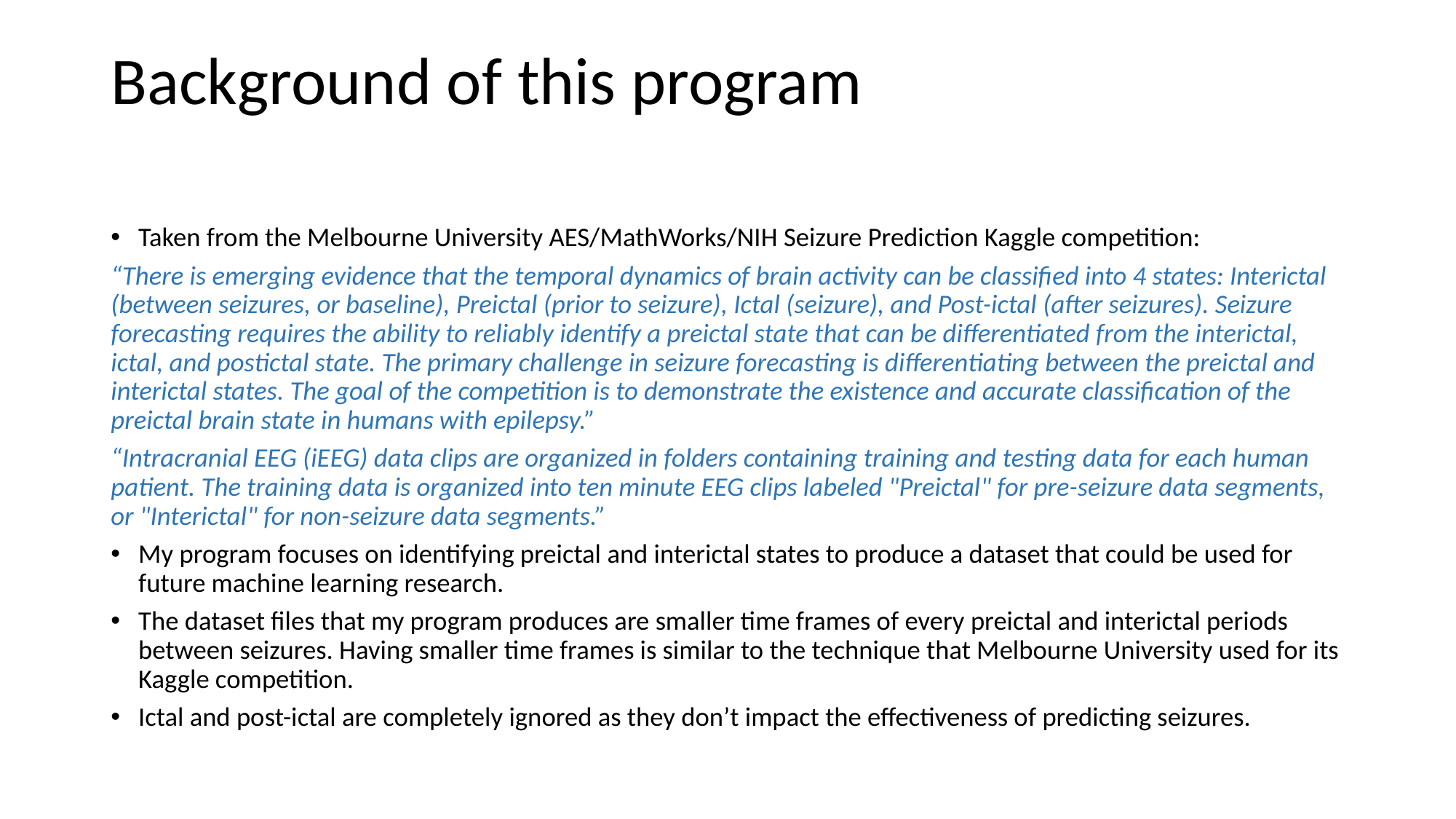

# Background of this program
Taken from the Melbourne University AES/MathWorks/NIH Seizure Prediction Kaggle competition:
“There is emerging evidence that the temporal dynamics of brain activity can be classified into 4 states: Interictal (between seizures, or baseline), Preictal (prior to seizure), Ictal (seizure), and Post-ictal (after seizures). Seizure forecasting requires the ability to reliably identify a preictal state that can be differentiated from the interictal, ictal, and postictal state. The primary challenge in seizure forecasting is differentiating between the preictal and interictal states. The goal of the competition is to demonstrate the existence and accurate classification of the preictal brain state in humans with epilepsy.”
“Intracranial EEG (iEEG) data clips are organized in folders containing training and testing data for each human patient. The training data is organized into ten minute EEG clips labeled "Preictal" for pre-seizure data segments, or "Interictal" for non-seizure data segments.”
My program focuses on identifying preictal and interictal states to produce a dataset that could be used for future machine learning research.
The dataset files that my program produces are smaller time frames of every preictal and interictal periods between seizures. Having smaller time frames is similar to the technique that Melbourne University used for its Kaggle competition.
Ictal and post-ictal are completely ignored as they don’t impact the effectiveness of predicting seizures.